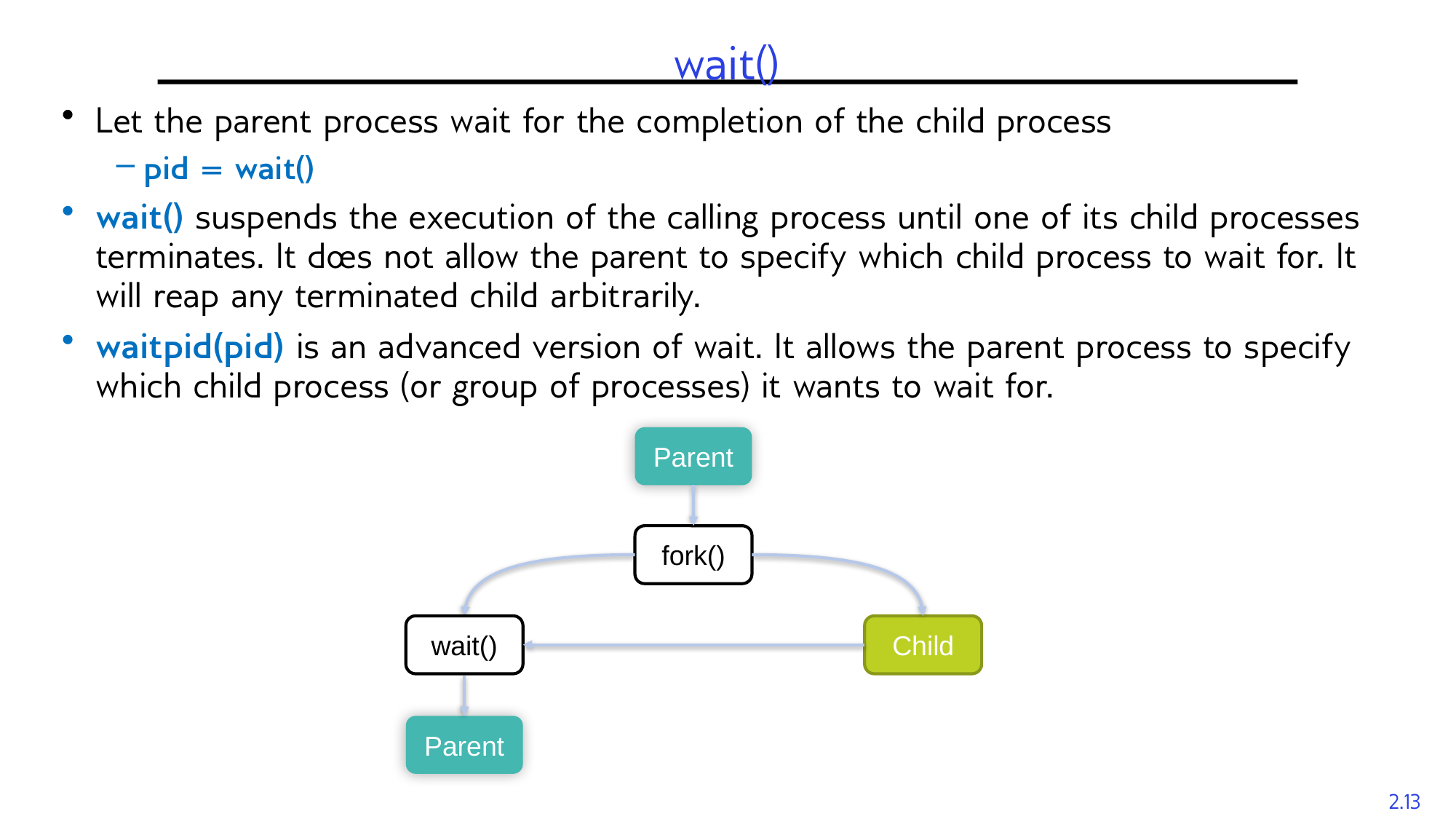

# wait()
Let the parent process wait for the completion of the child process
pid = wait()
wait() suspends the execution of the calling process until one of its child processes terminates. It does not allow the parent to specify which child process to wait for. It will reap any terminated child arbitrarily.
waitpid(pid) is an advanced version of wait. It allows the parent process to specify which child process (or group of processes) it wants to wait for.
Parent
fork()
wait()
Child
Parent